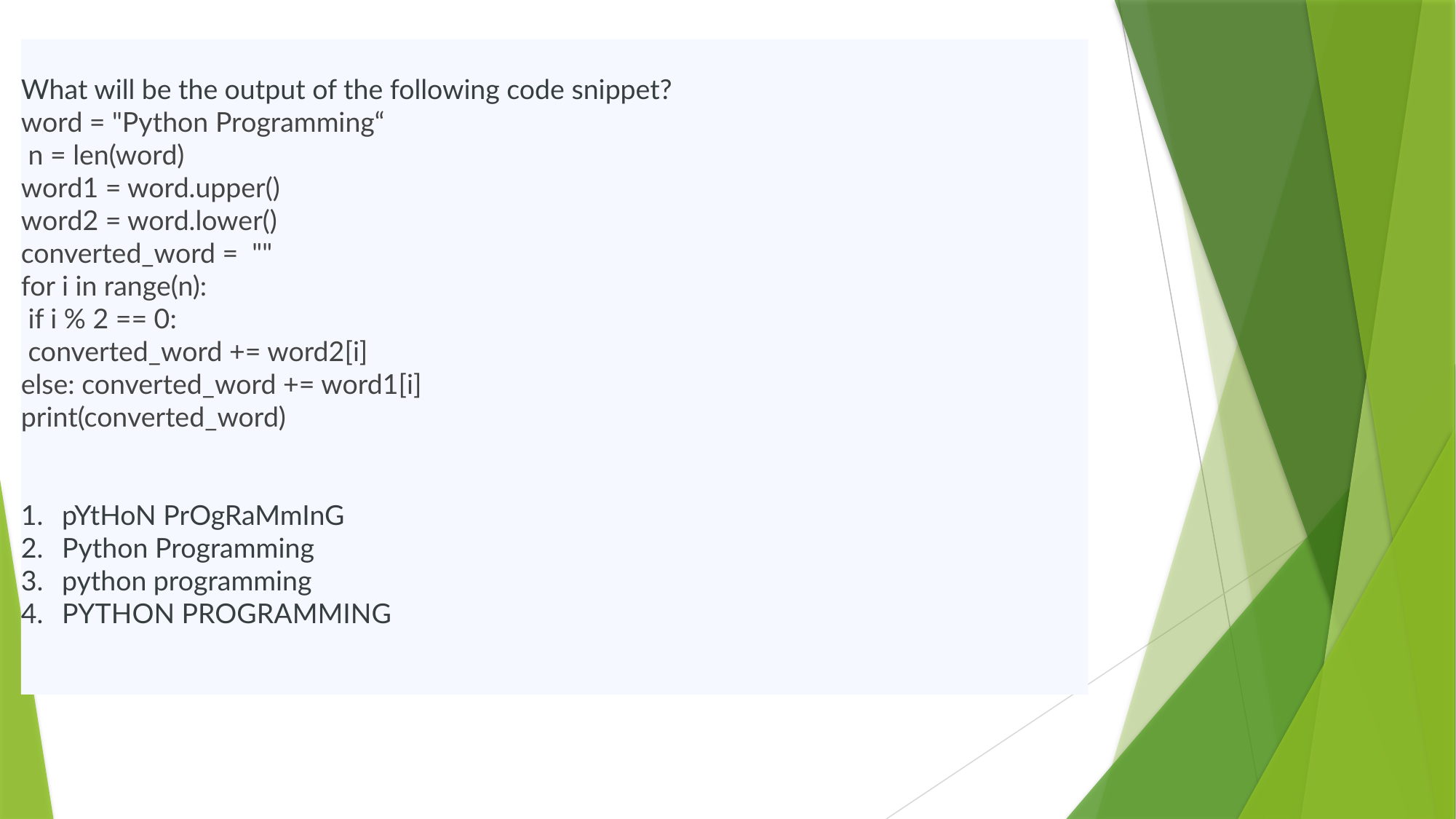

What will be the output of the following code snippet?
word = "Python Programming“
 n = len(word)
word1 = word.upper()
word2 = word.lower()
converted_word =  ""
for i in range(n):
 if i % 2 == 0:
 converted_word += word2[i]
else: converted_word += word1[i]
print(converted_word)

pYtHoN PrOgRaMmInG
Python Programming
python programming
PYTHON PROGRAMMING